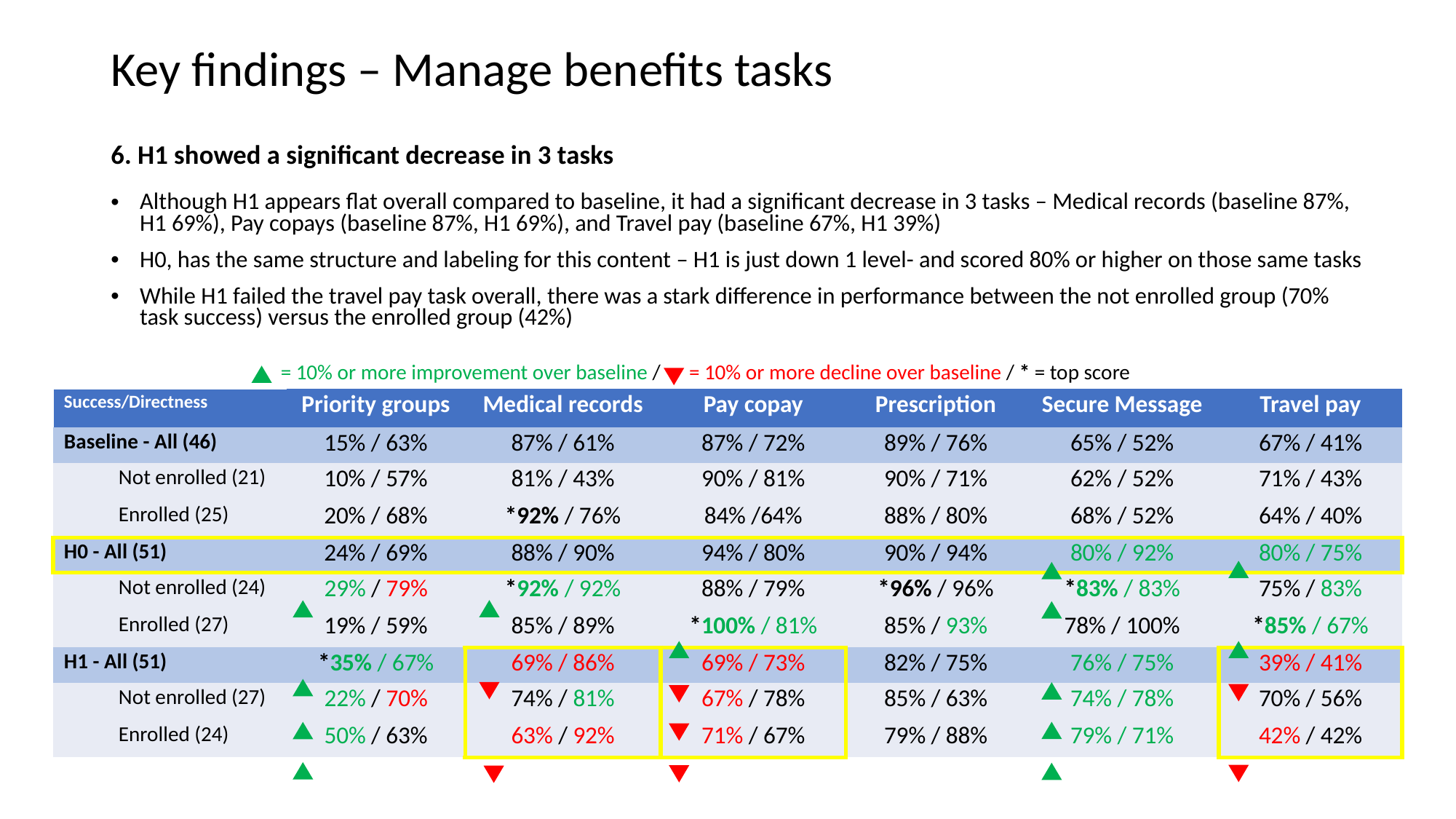

# Key findings – Manage benefits tasks
6. H1 showed a significant decrease in 3 tasks
Although H1 appears flat overall compared to baseline, it had a significant decrease in 3 tasks – Medical records (baseline 87%, H1 69%), Pay copays (baseline 87%, H1 69%), and Travel pay (baseline 67%, H1 39%)
H0, has the same structure and labeling for this content – H1 is just down 1 level- and scored 80% or higher on those same tasks
While H1 failed the travel pay task overall, there was a stark difference in performance between the not enrolled group (70% task success) versus the enrolled group (42%)

= 10% or more improvement over baseline /      = 10% or more decline over baseline / * = top score

| Success/Directness | Priority groups | Medical records | Pay copay | Prescription | Secure Message | Travel pay |
| --- | --- | --- | --- | --- | --- | --- |
| Baseline - All (46) | 15% / 63% | 87% / 61% | 87% / 72% | 89% / 76% | 65% / 52% | 67% / 41% |
| Not enrolled (21) | 10% / 57% | 81% / 43% | 90% / 81% | 90% / 71% | 62% / 52% | 71% / 43% |
| Enrolled (25) | 20% / 68% | \*92% / 76% | 84% /64% | 88% / 80% | 68% / 52% | 64% / 40% |
| H0 - All (51) | 24% / 69% | 88% / 90% | 94% / 80% | 90% / 94% | 80% / 92% | 80% / 75% |
| Not enrolled (24) | 29% / 79% | \*92% / 92% | 88% / 79% | \*96% / 96% | \*83% / 83% | 75% / 83% |
| Enrolled (27) | 19% / 59% | 85% / 89% | \*100% / 81% | 85% / 93% | 78% / 100% | \*85% / 67% |
| H1 - All (51) | \*35% / 67% | 69% / 86% | 69% / 73% | 82% / 75% | 76% / 75% | 39% / 41% |
| Not enrolled (27) | 22% / 70% | 74% / 81% | 67% / 78% | 85% / 63% | 74% / 78% | 70% / 56% |
| Enrolled (24) | 50% / 63% | 63% / 92% | 71% / 67% | 79% / 88% | 79% / 71% | 42% / 42% |